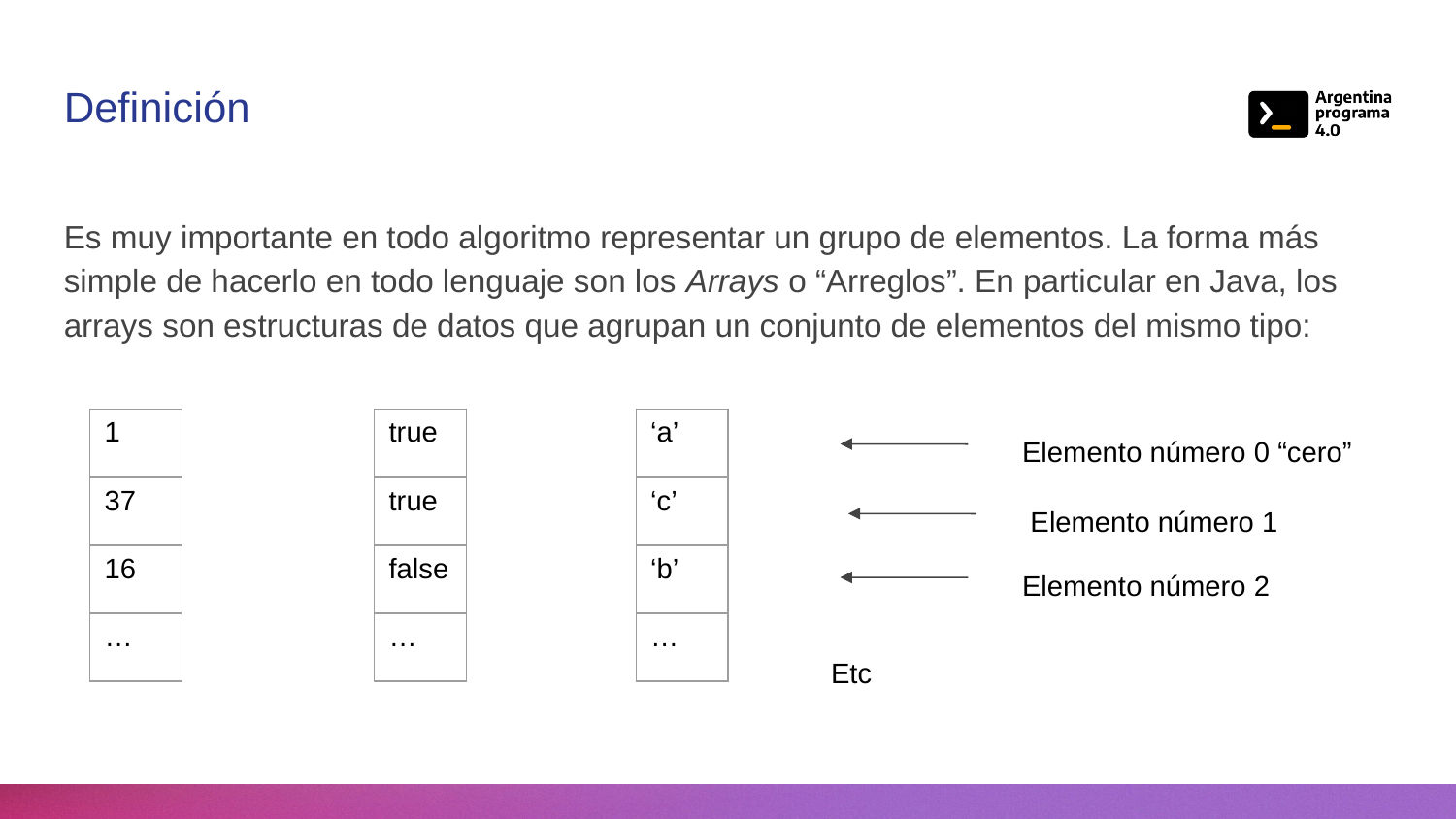

Definición
Es muy importante en todo algoritmo representar un grupo de elementos. La forma más simple de hacerlo en todo lenguaje son los Arrays o “Arreglos”. En particular en Java, los arrays son estructuras de datos que agrupan un conjunto de elementos del mismo tipo:
| 1 |
| --- |
| 37 |
| 16 |
| … |
| true |
| --- |
| true |
| false |
| … |
| ‘a’ |
| --- |
| ‘c’ |
| ‘b’ |
| … |
Elemento número 0 “cero”

Elemento número 1

Elemento número 2

Etc